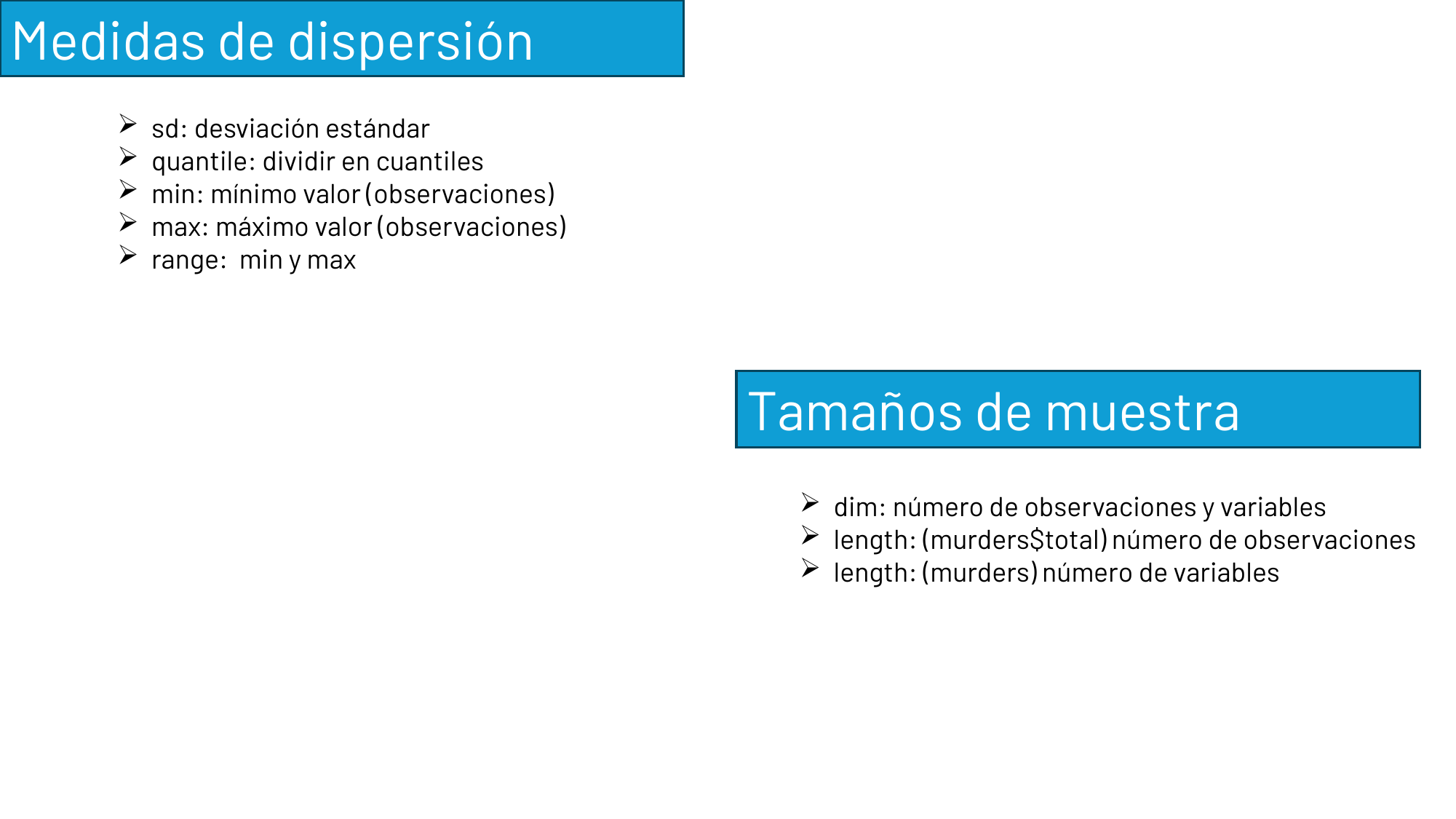

Medidas de dispersión
sd: desviación estándar
quantile: dividir en cuantiles
min: mínimo valor (observaciones)
max: máximo valor (observaciones)
range:  min y max

Tamaños de muestra
dim: número de observaciones y variables
length: (murders$total) número de observaciones
length: (murders) número de variables